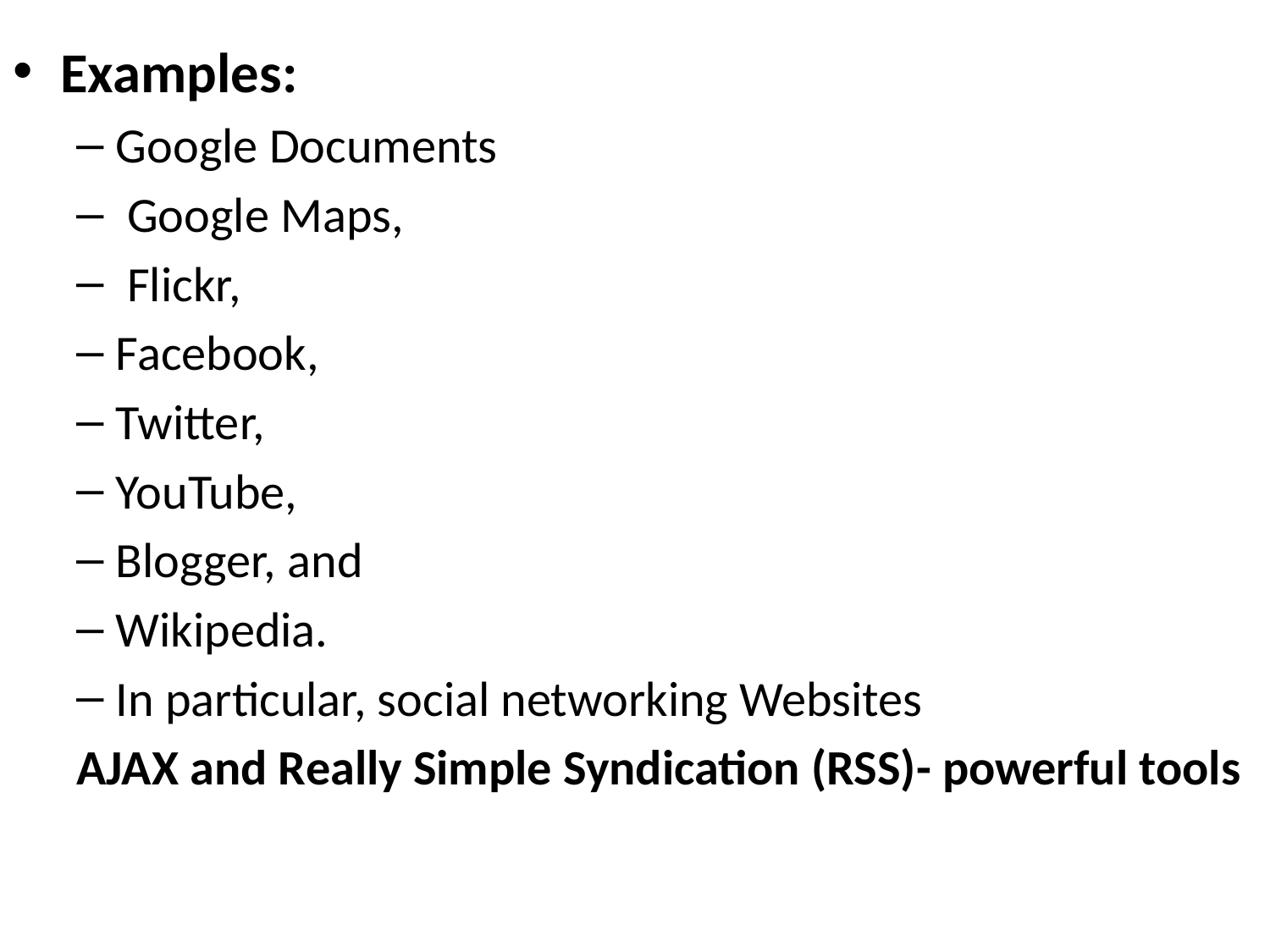

Examples:
Google Documents
 Google Maps,
 Flickr,
Facebook,
Twitter,
YouTube,
Blogger, and
Wikipedia.
In particular, social networking Websites
AJAX and Really Simple Syndication (RSS)- powerful tools